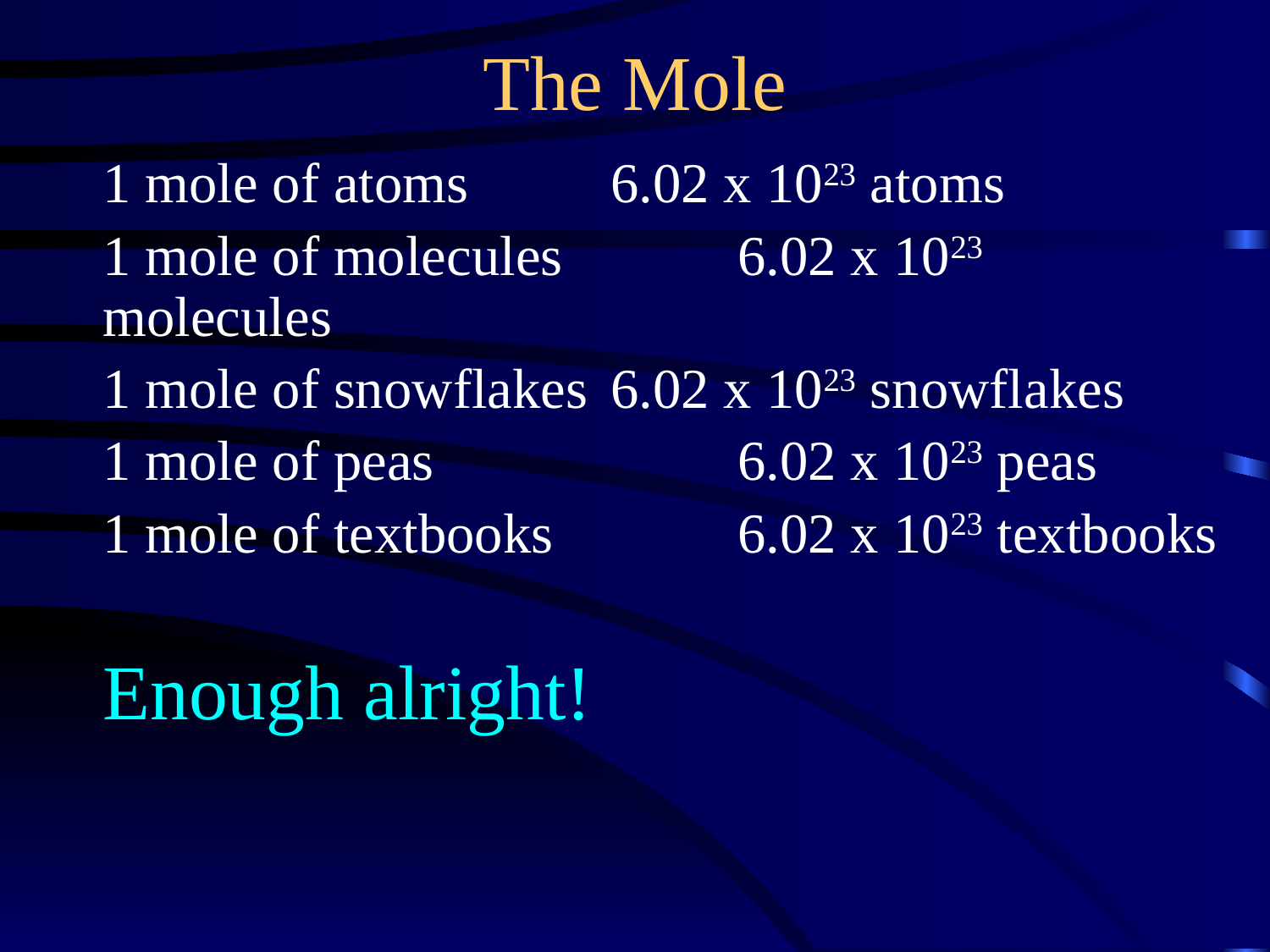

The Mole
1 mole of atoms		6.02 x 1023 atoms
1 mole of molecules		6.02 x 1023 molecules
1 mole of snowflakes	6.02 x 1023 snowflakes
1 mole of peas			6.02 x 1023 peas
1 mole of textbooks		6.02 x 1023 textbooks

Enough alright!